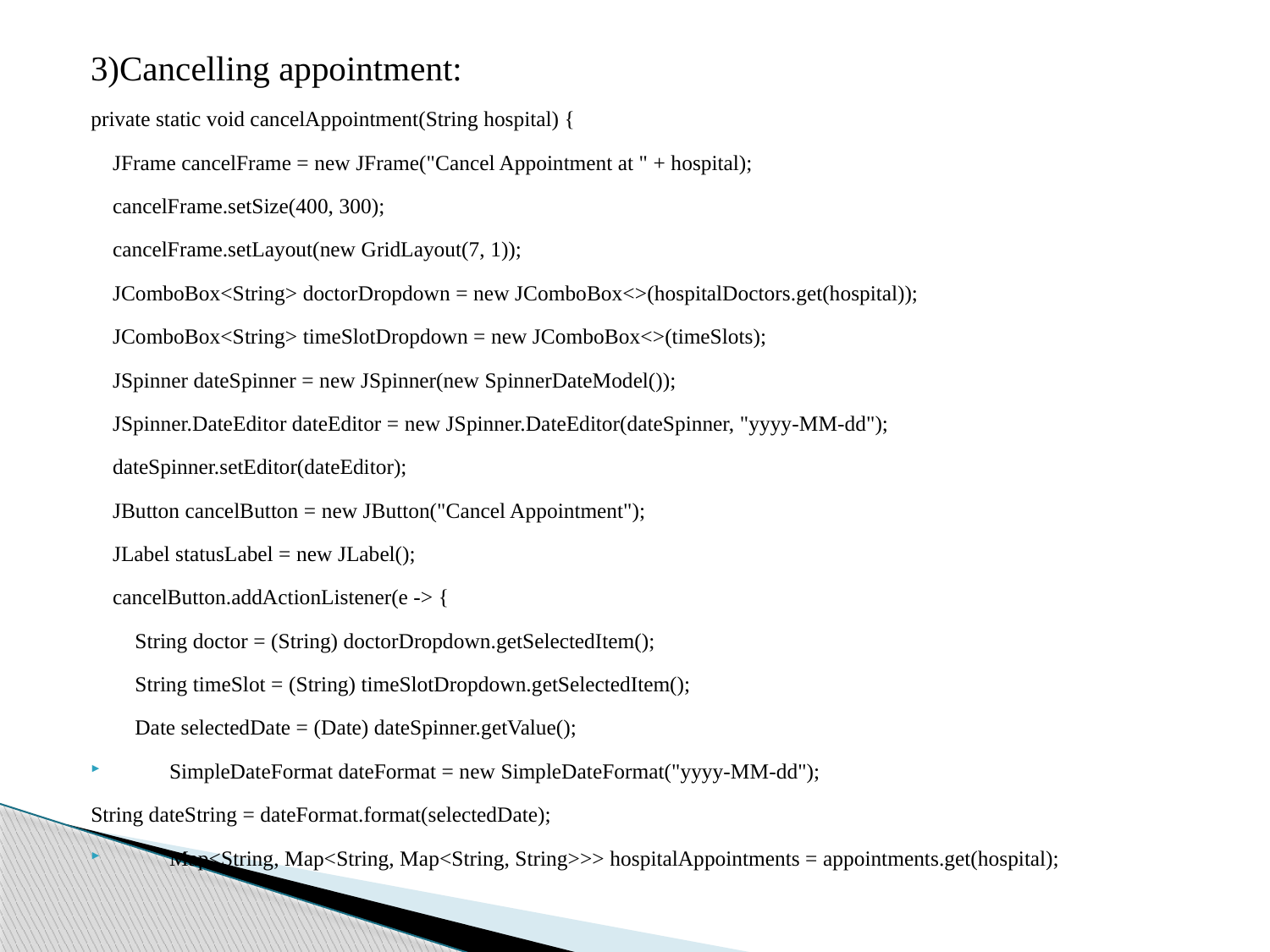

3)Cancelling appointment:
private static void cancelAppointment(String hospital) {
    JFrame cancelFrame = new JFrame("Cancel Appointment at " + hospital);
    cancelFrame.setSize(400, 300);
    cancelFrame.setLayout(new GridLayout(7, 1));
    JComboBox<String> doctorDropdown = new JComboBox<>(hospitalDoctors.get(hospital));
    JComboBox<String> timeSlotDropdown = new JComboBox<>(timeSlots);
    JSpinner dateSpinner = new JSpinner(new SpinnerDateModel());
    JSpinner.DateEditor dateEditor = new JSpinner.DateEditor(dateSpinner, "yyyy-MM-dd");
    dateSpinner.setEditor(dateEditor);
    JButton cancelButton = new JButton("Cancel Appointment");
    JLabel statusLabel = new JLabel();
    cancelButton.addActionListener(e -> {
        String doctor = (String) doctorDropdown.getSelectedItem();
        String timeSlot = (String) timeSlotDropdown.getSelectedItem();
        Date selectedDate = (Date) dateSpinner.getValue();
        SimpleDateFormat dateFormat = new SimpleDateFormat("yyyy-MM-dd");
String dateString = dateFormat.format(selectedDate);
        Map<String, Map<String, Map<String, String>>> hospitalAppointments = appointments.get(hospital);